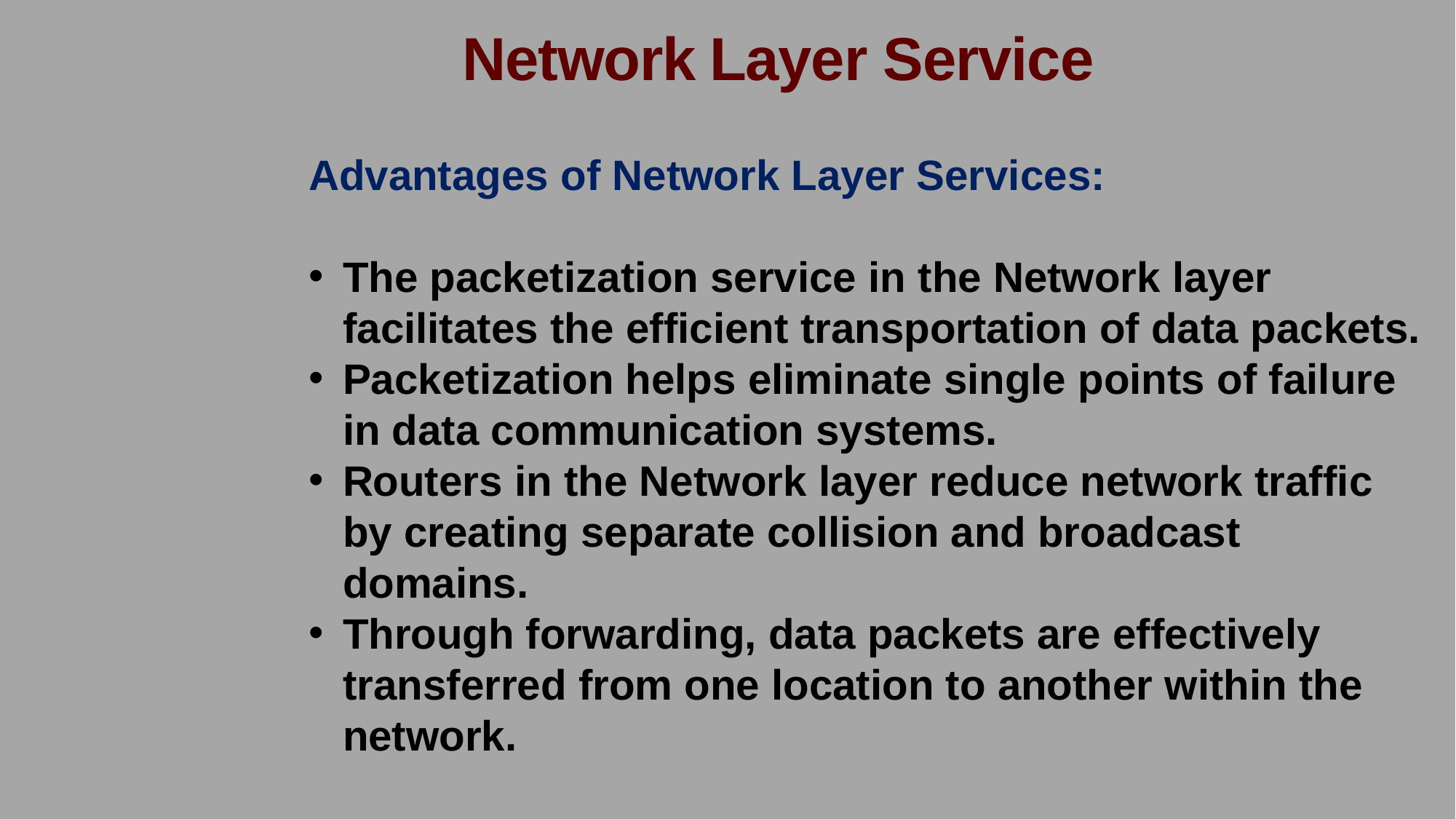

Network Layer Service
Advantages of Network Layer Services:

The packetization service in the Network layer facilitates the efficient transportation of data packets.
Packetization helps eliminate single points of failure in data communication systems.
Routers in the Network layer reduce network traffic by creating separate collision and broadcast domains.
Through forwarding, data packets are effectively transferred from one location to another within the network.